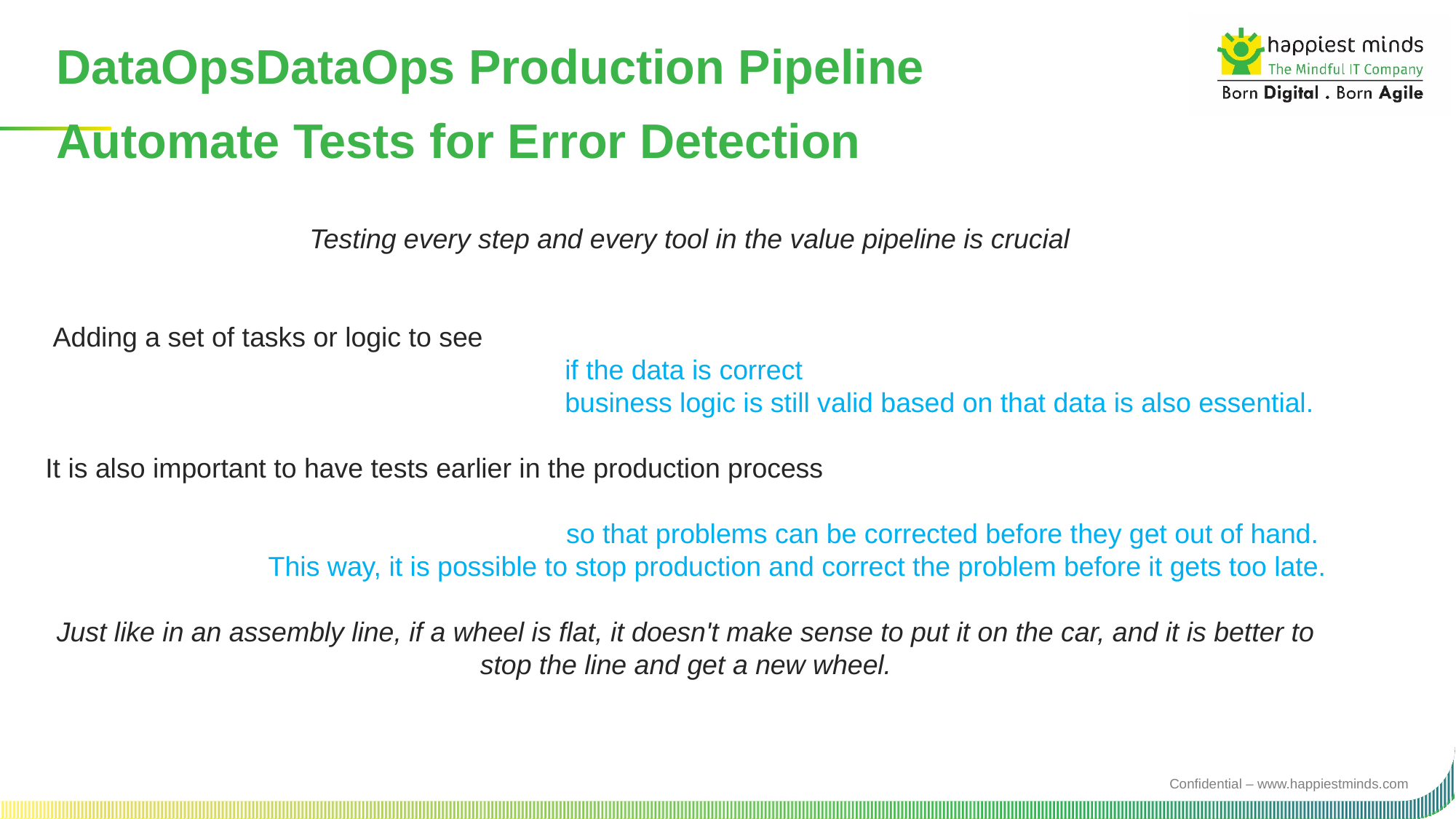

DataOpsDataOps Production Pipeline
Automate Tests for Error Detection

 Testing every step and every tool in the value pipeline is crucial

 Adding a set of tasks or logic to see
                                                                    if the data is correct
                                                                    business logic is still valid based on that data is also essential.

It is also important to have tests earlier in the production process

so that problems can be corrected before they get out of hand.
This way, it is possible to stop production and correct the problem before it gets too late.

Just like in an assembly line, if a wheel is flat, it doesn't make sense to put it on the car, and it is better to stop the line and get a new wheel.